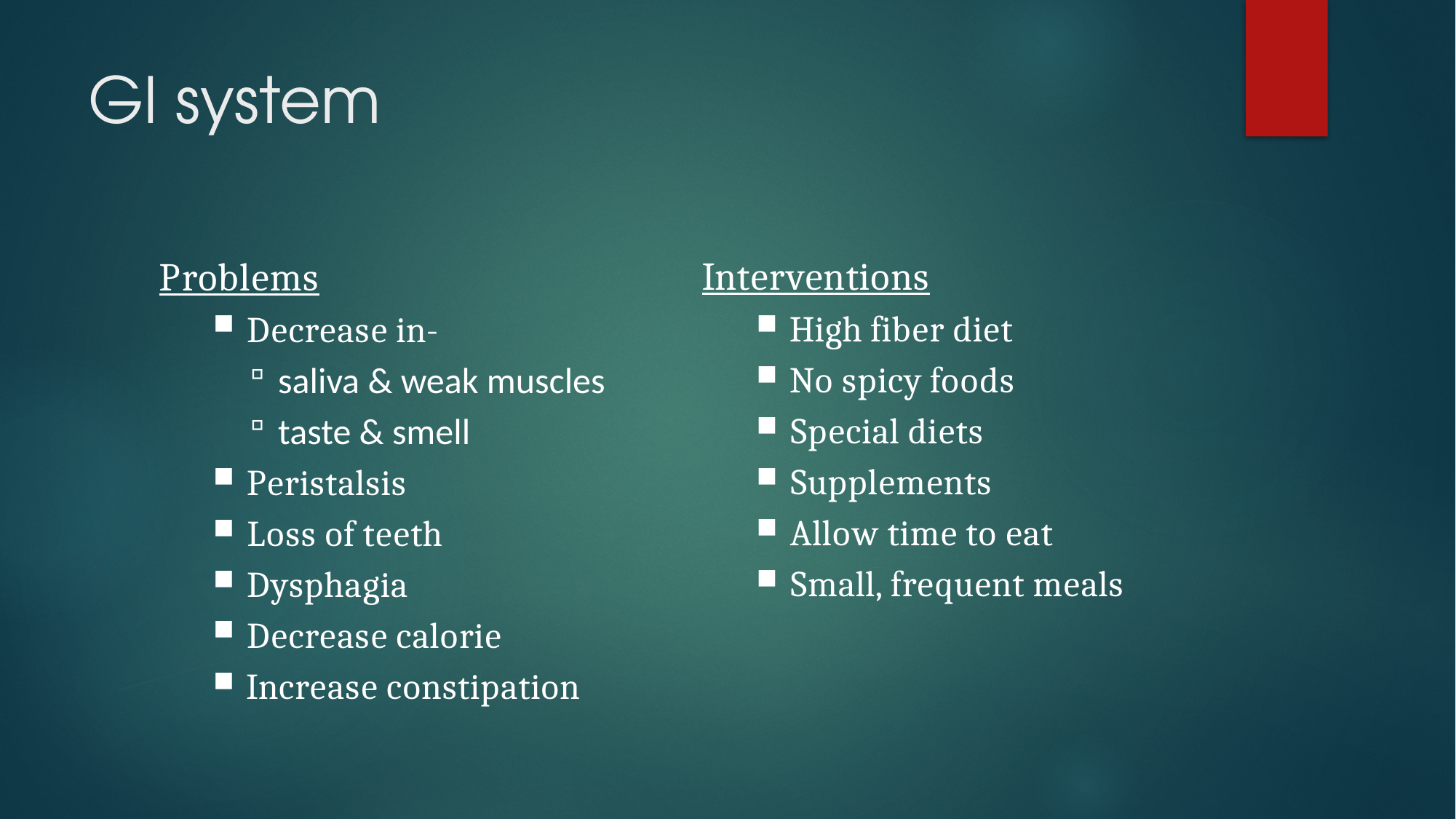

# GI system
Interventions
High fiber diet
No spicy foods
Special diets
Supplements
Allow time to eat
Small, frequent meals

Problems
Decrease in-
saliva & weak muscles
taste & smell
Peristalsis
Loss of teeth
Dysphagia
Decrease calorie
Increase constipation